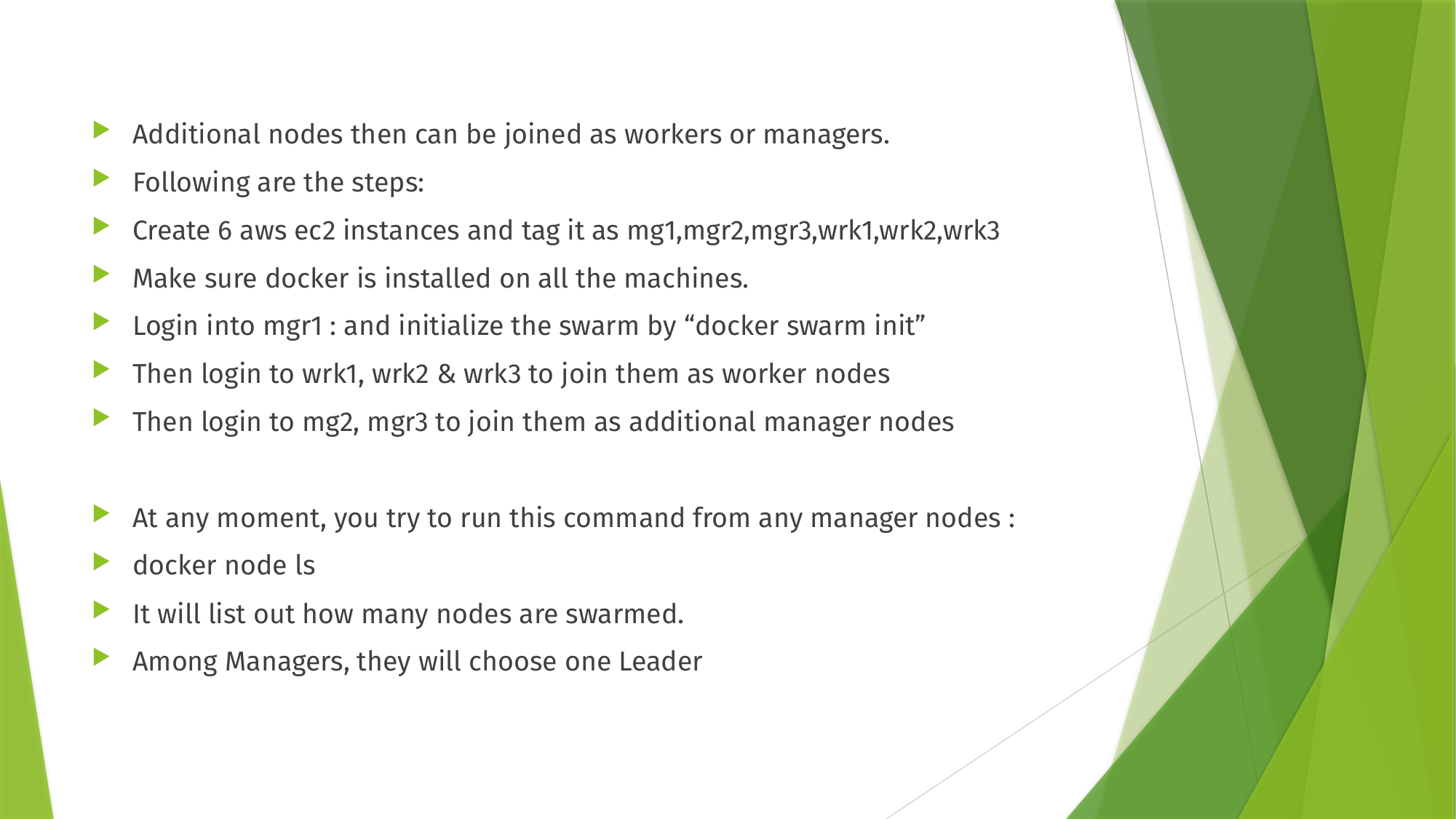

Additional nodes then can be joined as workers or managers.
Following are the steps:
Create 6 aws ec2 instances and tag it as mg1,mgr2,mgr3,wrk1,wrk2,wrk3
Make sure docker is installed on all the machines.
Login into mgr1 : and initialize the swarm by “docker swarm init”
Then login to wrk1, wrk2 & wrk3 to join them as worker nodes
Then login to mg2, mgr3 to join them as additional manager nodes

At any moment, you try to run this command from any manager nodes :
docker node ls
It will list out how many nodes are swarmed.
Among Managers, they will choose one Leader